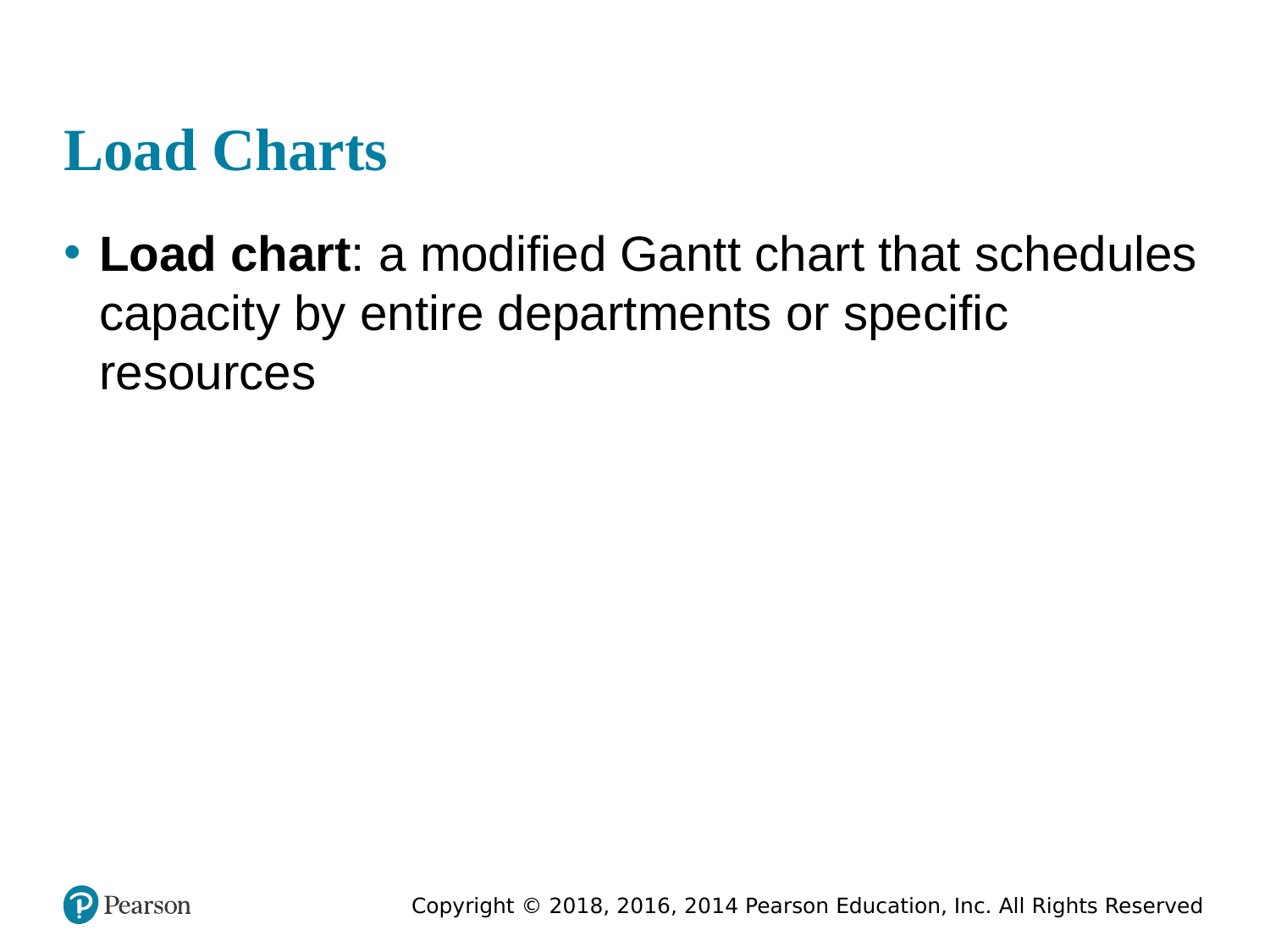

# Load Charts
Load chart: a modified Gantt chart that schedules capacity by entire departments or specific resources